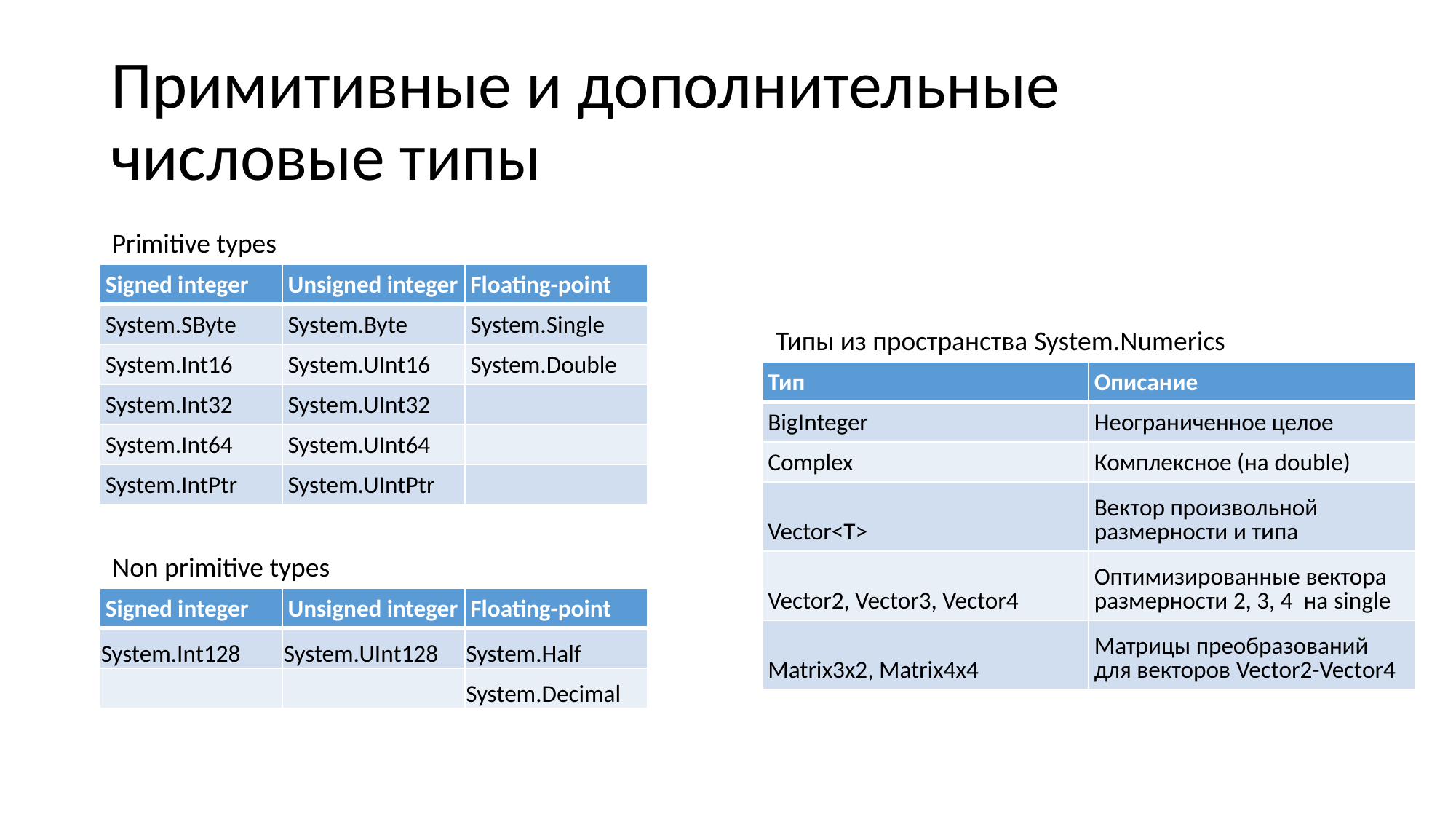

# Примитивные и дополнительные числовые типы
Primitive types
| Signed integer | Unsigned integer | Floating-point |
| --- | --- | --- |
| System.SByte | System.Byte | System.Single |
| System.Int16 | System.UInt16 | System.Double |
| System.Int32 | System.UInt32 |  |
| System.Int64 | System.UInt64 |  |
| System.IntPtr | System.UIntPtr |  |
Типы из пространства System.Numerics
| Тип | Описание |
| --- | --- |
| BigInteger | Неограниченное целое |
| Complex | Комплексное (на double) |
| Vector<T> | Вектор произвольной размерности и типа |
| Vector2, Vector3, Vector4 | Оптимизированные вектора размерности 2, 3, 4 на single |
| Matrix3x2, Matrix4x4 | Матрицы преобразований для векторов Vector2-Vector4 |
Non primitive types
| Signed integer | Unsigned integer | Floating-point |
| --- | --- | --- |
| System.Int128 | System.UInt128 | System.Half |
|  |  | System.Decimal |